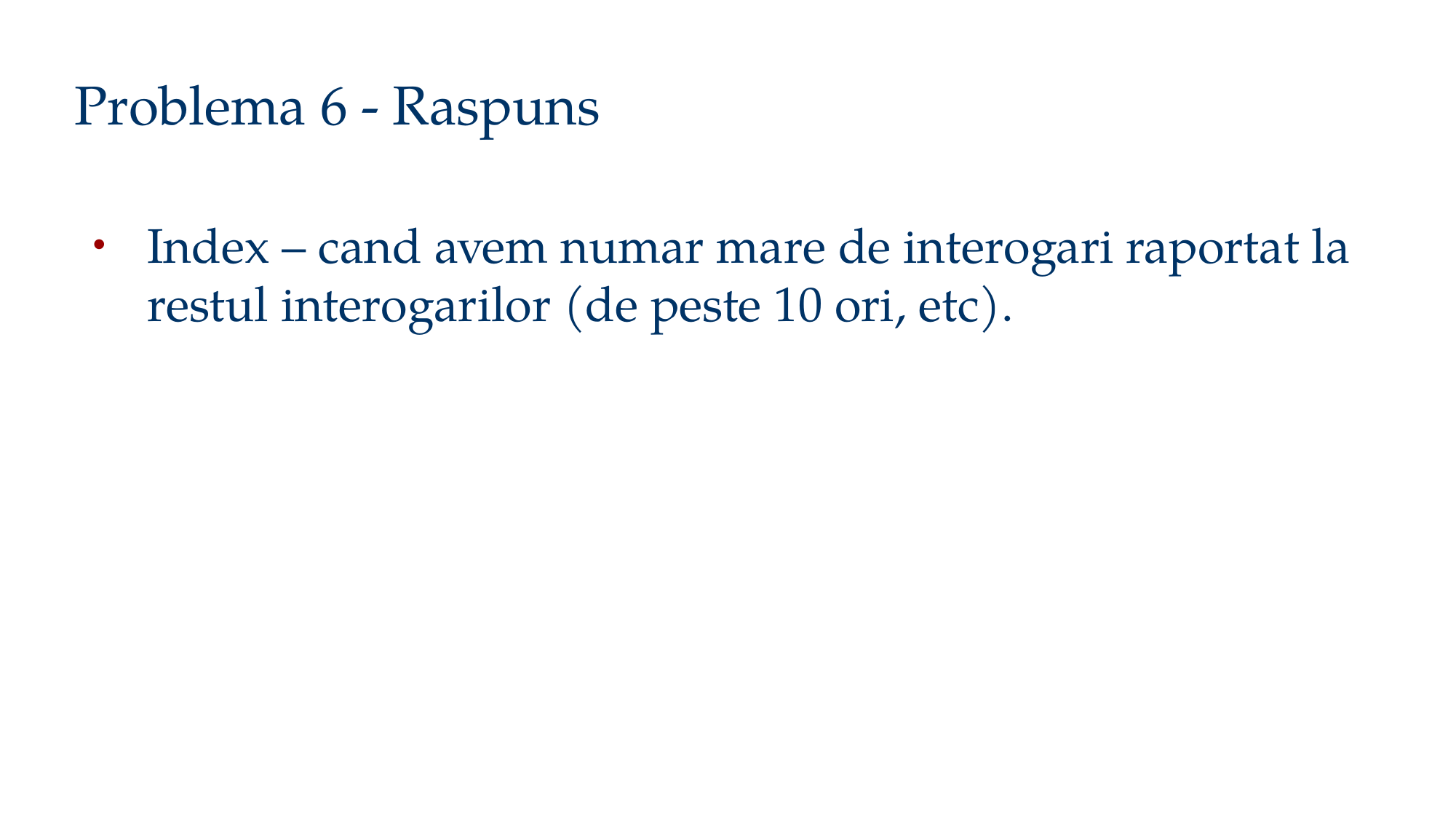

Problema 6 - Raspuns
Index – cand avem numar mare de interogari raportat la restul interogarilor (de peste 10 ori, etc).